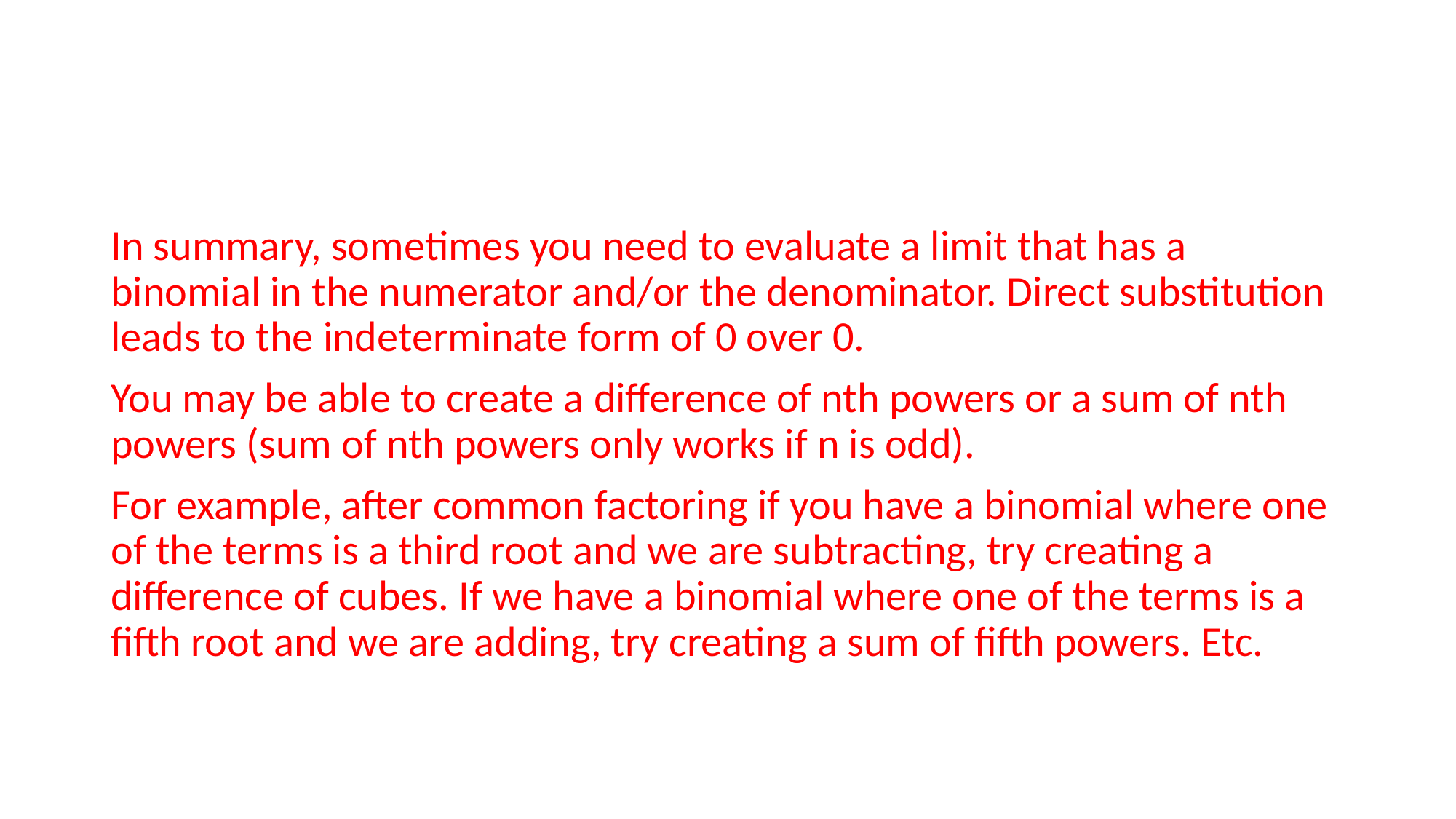

#
In summary, sometimes you need to evaluate a limit that has a binomial in the numerator and/or the denominator. Direct substitution leads to the indeterminate form of 0 over 0.
You may be able to create a difference of nth powers or a sum of nth powers (sum of nth powers only works if n is odd).
For example, after common factoring if you have a binomial where one of the terms is a third root and we are subtracting, try creating a difference of cubes. If we have a binomial where one of the terms is a fifth root and we are adding, try creating a sum of fifth powers. Etc.